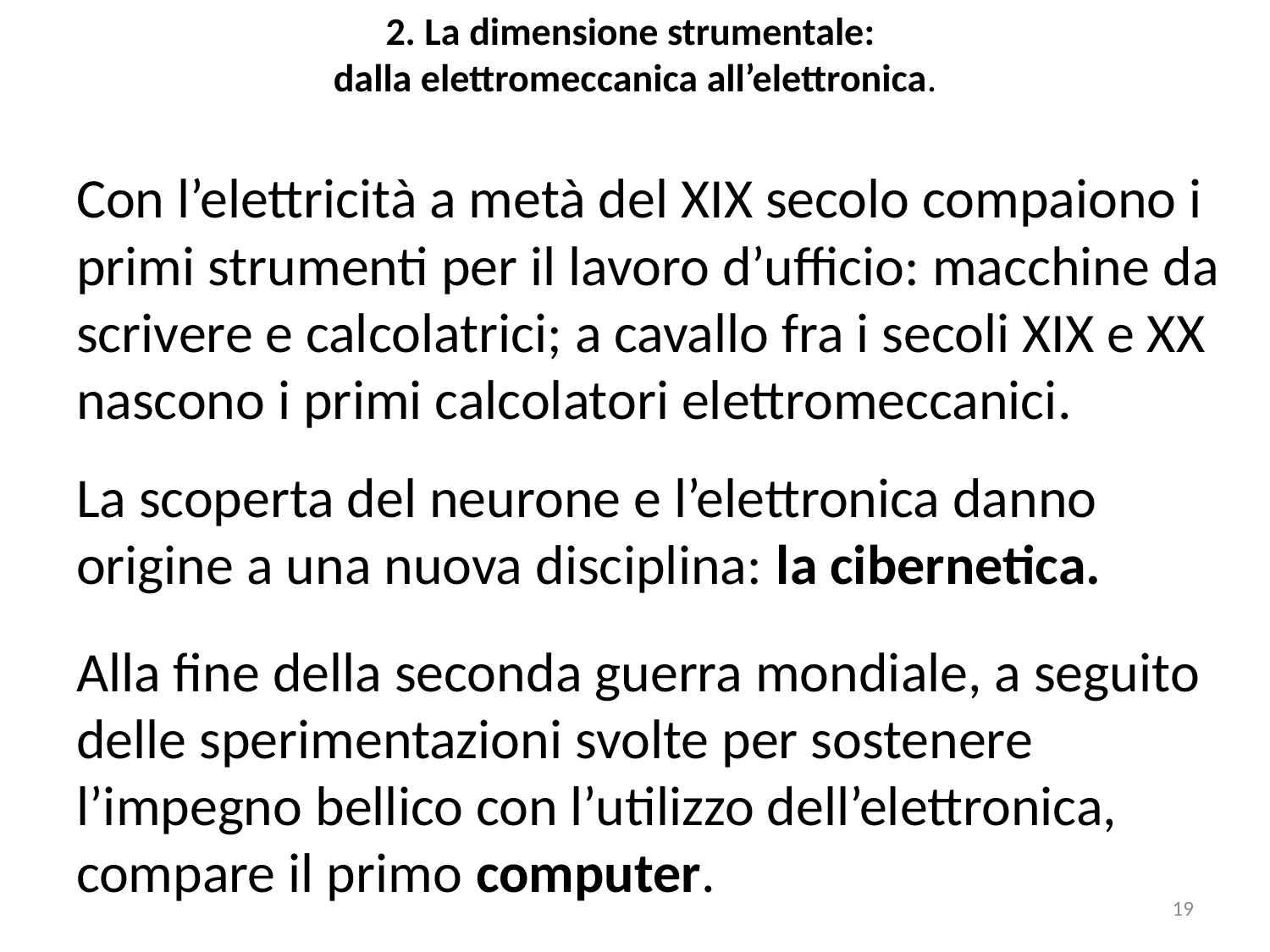

# 2. La dimensione strumentale: dalla elettromeccanica all’elettronica.
Con l’elettricità a metà del XIX secolo compaiono i primi strumenti per il lavoro d’ufficio: macchine da scrivere e calcolatrici; a cavallo fra i secoli XIX e XX nascono i primi calcolatori elettromeccanici.

La scoperta del neurone e l’elettronica danno origine a una nuova disciplina: la cibernetica.

Alla fine della seconda guerra mondiale, a seguito delle sperimentazioni svolte per sostenere l’impegno bellico con l’utilizzo dell’elettronica, compare il primo computer.
19